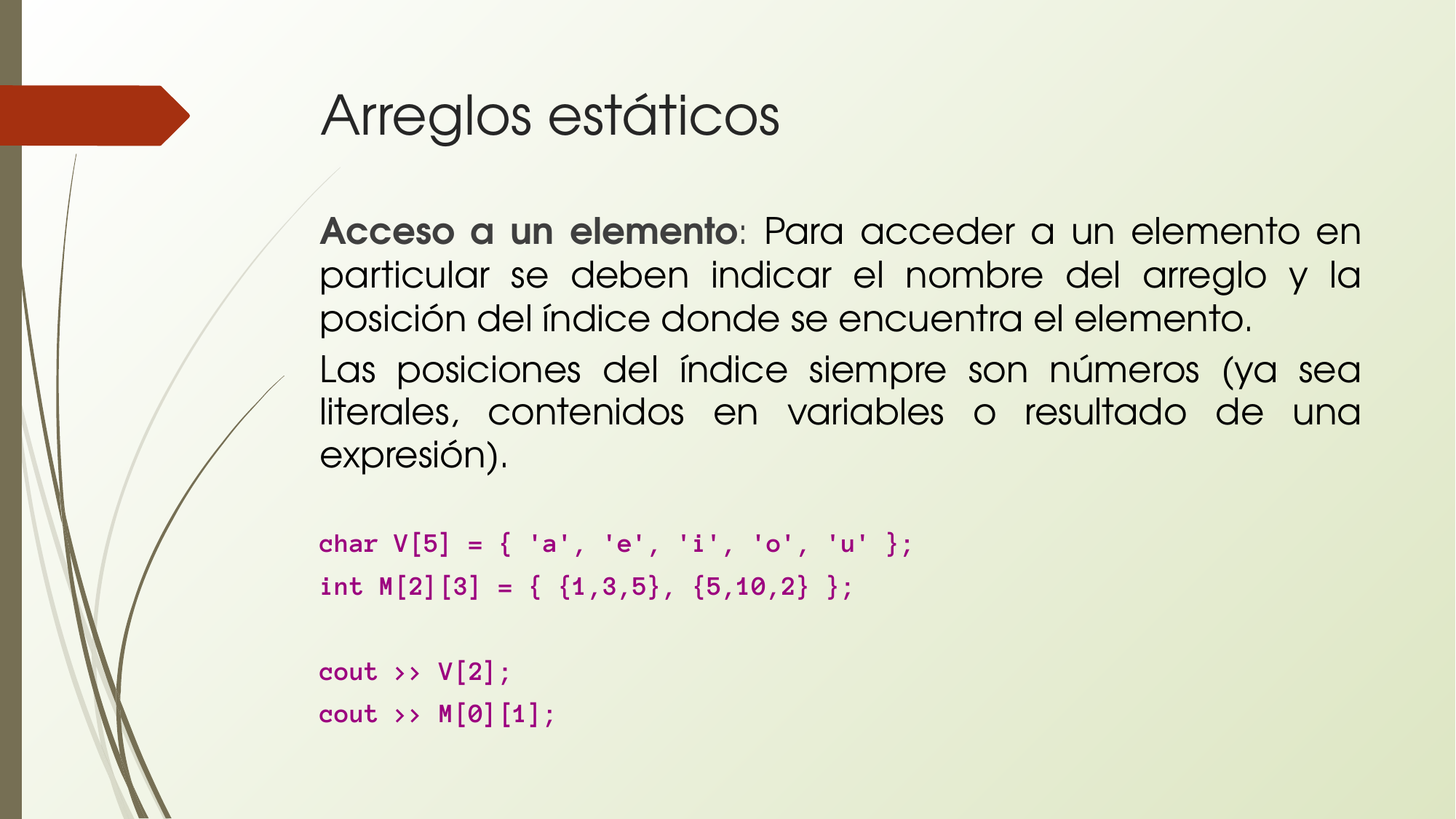

# Arreglos estáticos
Acceso a un elemento: Para acceder a un elemento en particular se deben indicar el nombre del arreglo y la posición del índice donde se encuentra el elemento.
Las posiciones del índice siempre son números (ya sea literales, contenidos en variables o resultado de una expresión).

char V[5] = { 'a', 'e', 'i', 'o', 'u' };
int M[2][3] = { {1,3,5}, {5,10,2} };

cout >> V[2];
cout >> M[0][1];